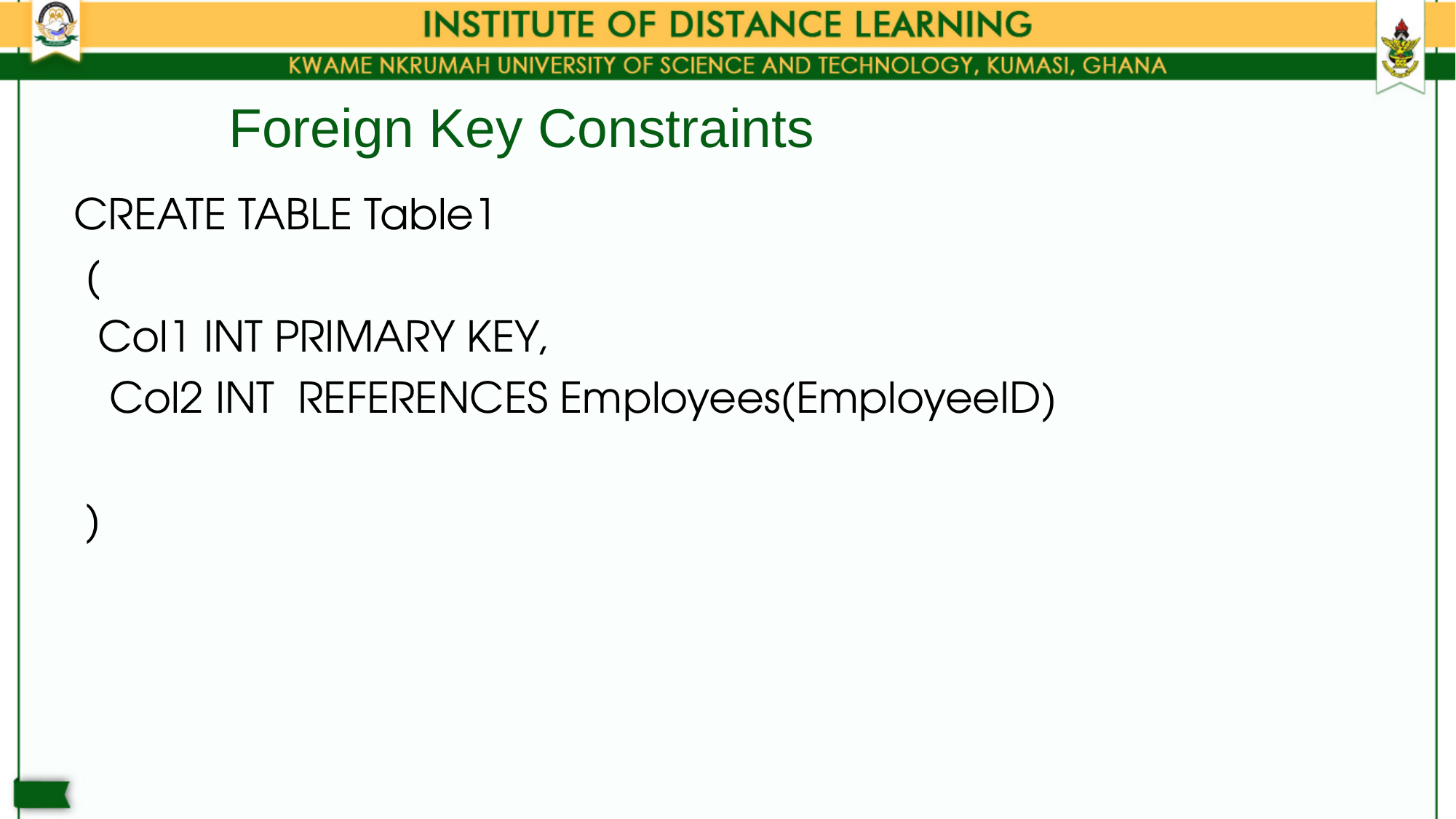

# Foreign Key Constraints
CREATE TABLE Table1
 (
  Col1 INT PRIMARY KEY,
   Col2 INT  REFERENCES Employees(EmployeeID)

 )